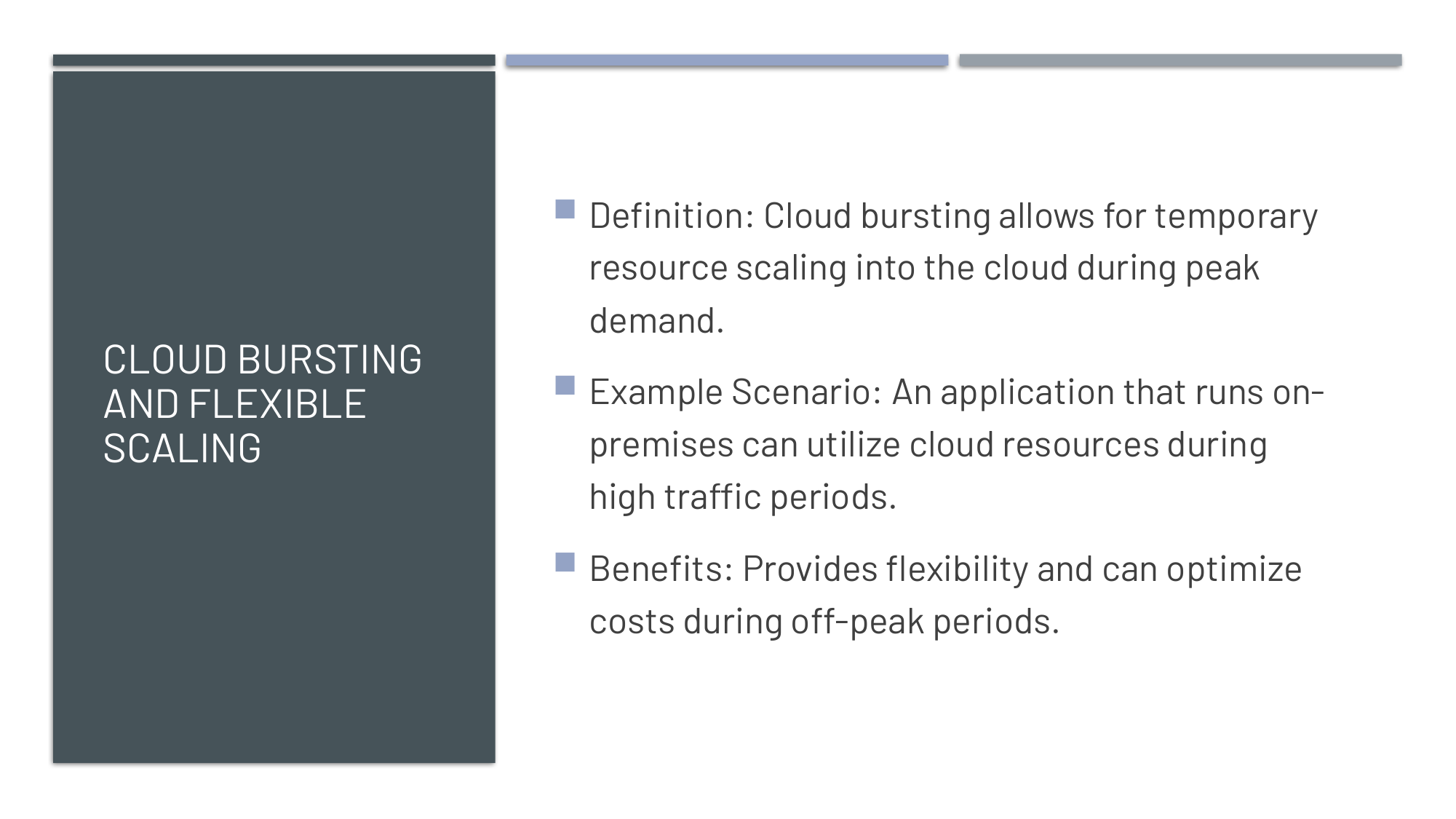

# Cloud Bursting and Flexible Scaling
Definition: Cloud bursting allows for temporary resource scaling into the cloud during peak demand.
Example Scenario: An application that runs on-premises can utilize cloud resources during high traffic periods.
Benefits: Provides flexibility and can optimize costs during off-peak periods.